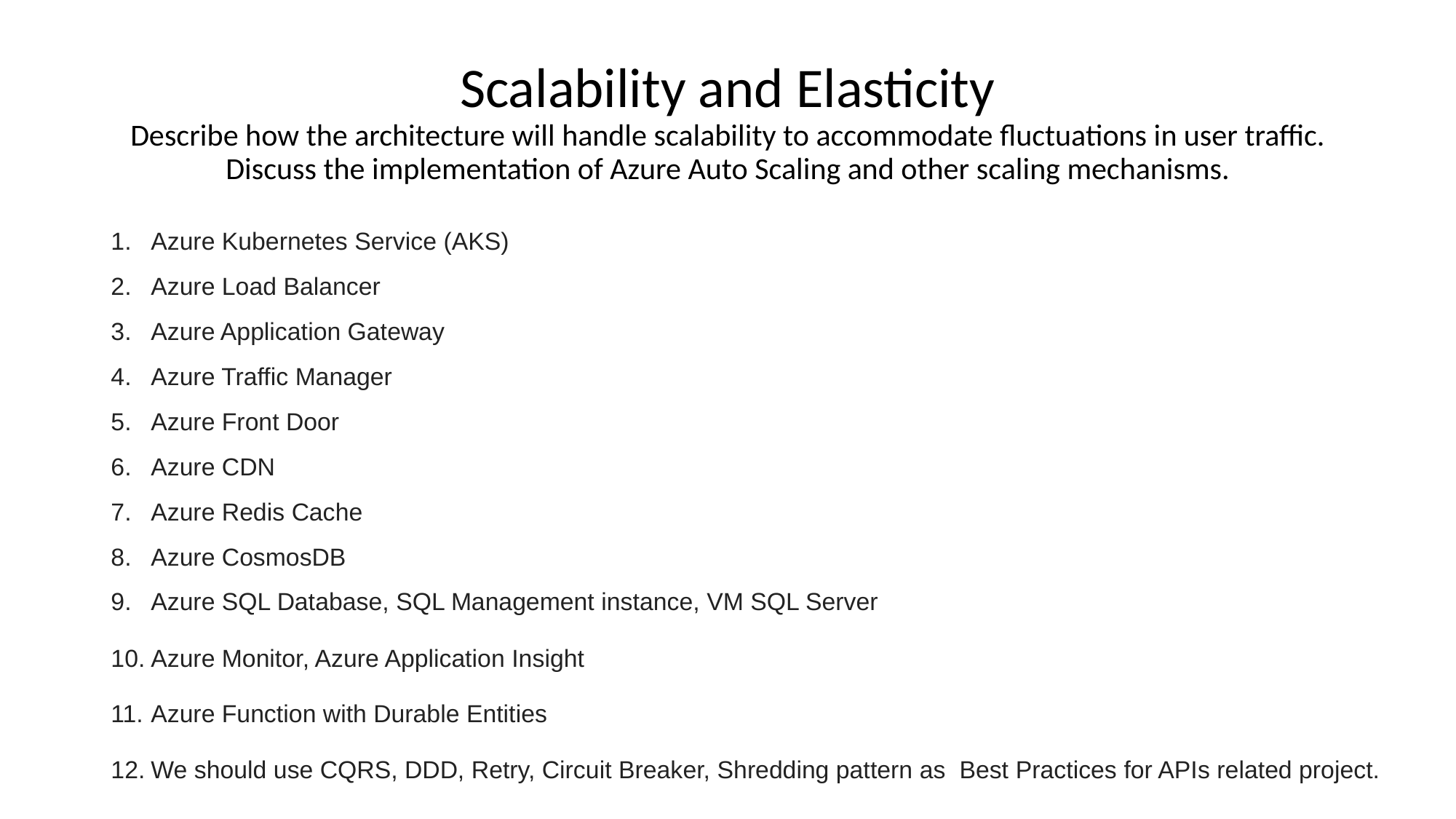

# Scalability and Elasticity Describe how the architecture will handle scalability to accommodate fluctuations in user traffic. Discuss the implementation of Azure Auto Scaling and other scaling mechanisms.
Azure Kubernetes Service (AKS)
Azure Load Balancer
Azure Application Gateway
Azure Traffic Manager
Azure Front Door
Azure CDN
Azure Redis Cache
Azure CosmosDB
Azure SQL Database, SQL Management instance, VM SQL Server
Azure Monitor, Azure Application Insight
Azure Function with Durable Entities
We should use CQRS, DDD, Retry, Circuit Breaker, Shredding pattern as  Best Practices for APIs related project.